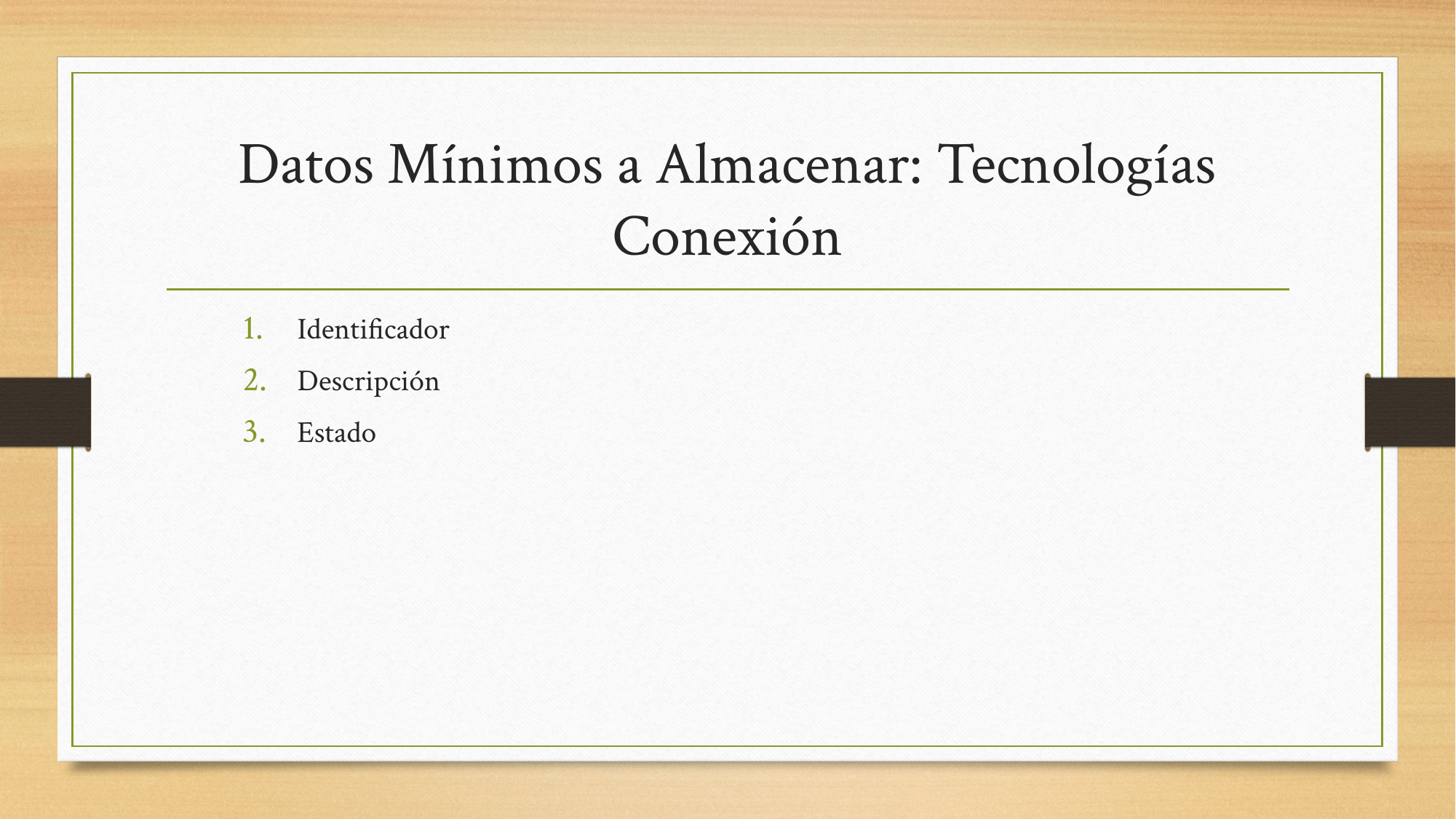

# Datos Mínimos a Almacenar: Tecnologías Conexión
Identificador
Descripción
Estado